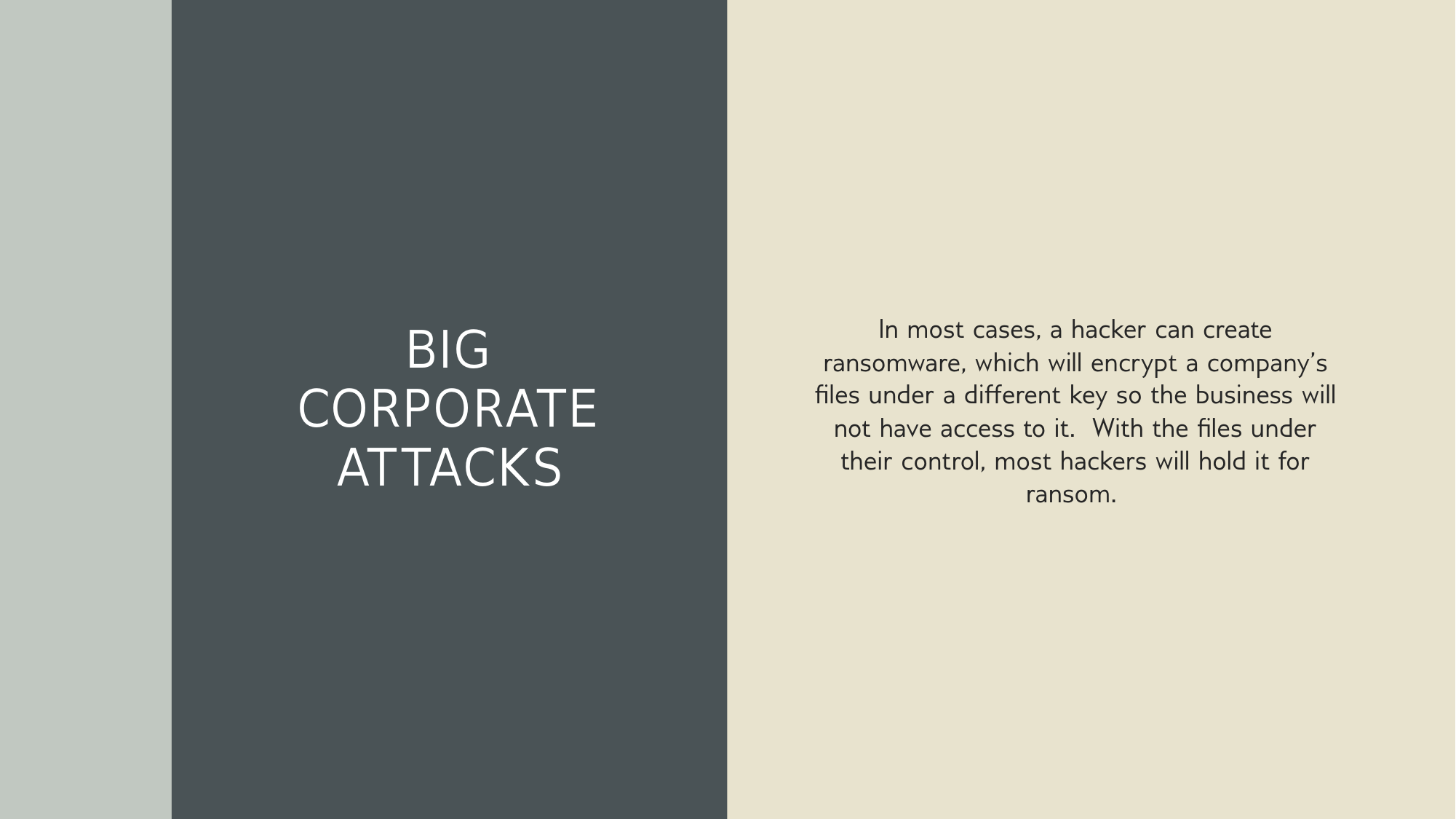

# Big Corporate attacks
In most cases, a hacker can create ransomware, which will encrypt a company’s files under a different key so the business will not have access to it.  With the files under their control, most hackers will hold it for ransom.